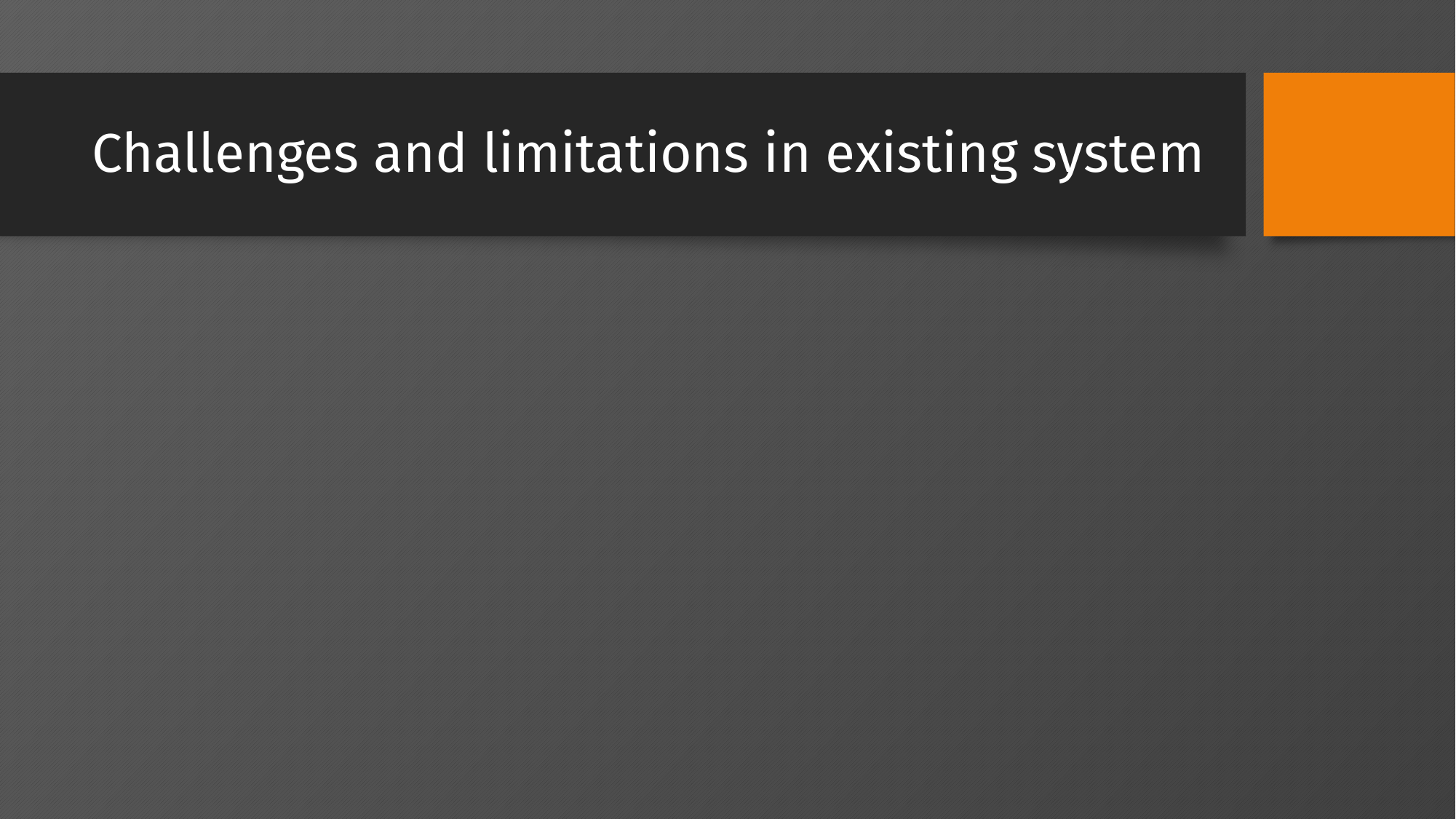

# Challenges and limitations in existing system